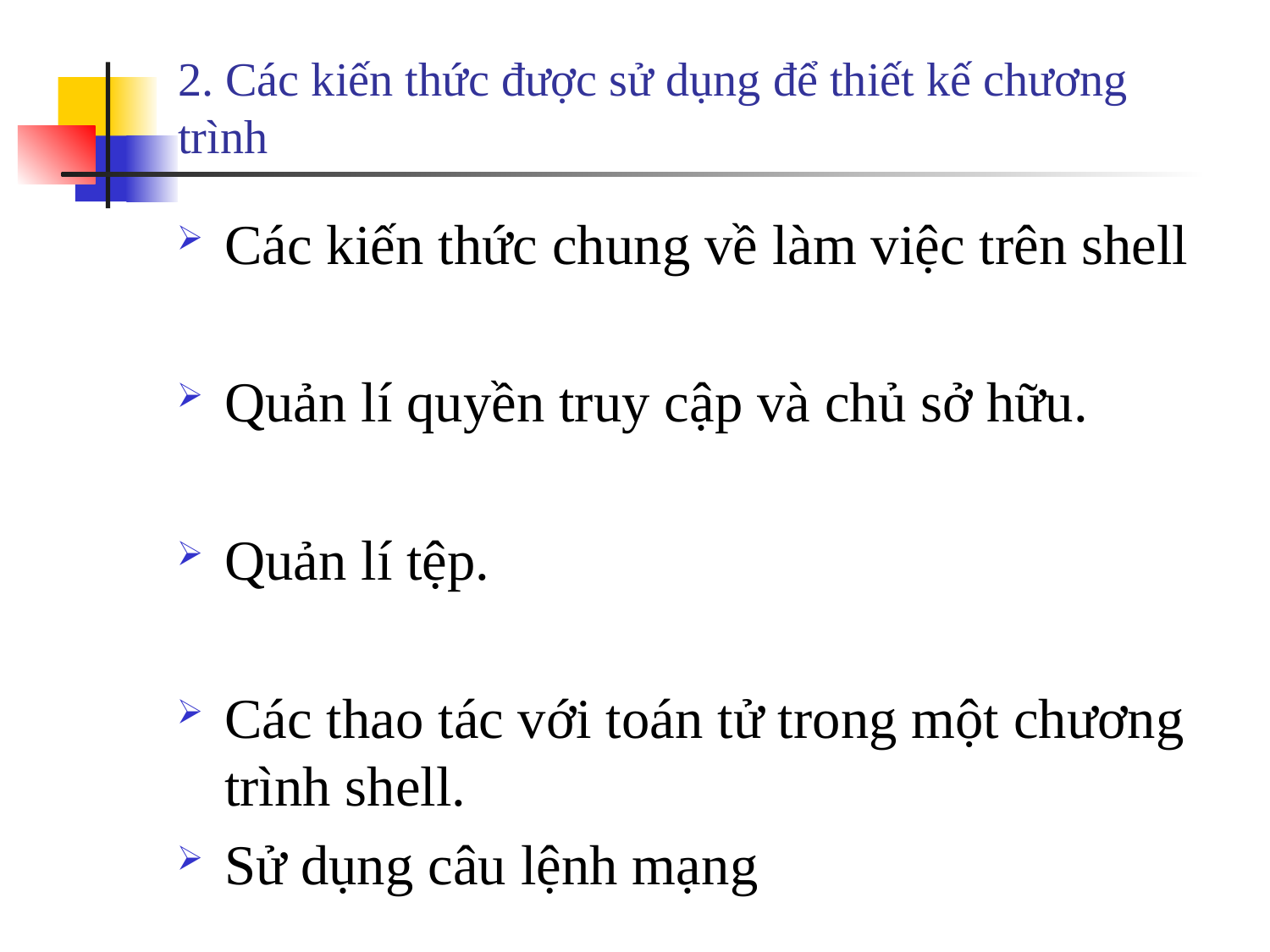

# 2. Các kiến thức được sử dụng để thiết kế chương trình
Các kiến thức chung về làm việc trên shell

Quản lí quyền truy cập và chủ sở hữu.

Quản lí tệp.

Các thao tác với toán tử trong một chương   	trình shell.
Sử dụng câu lệnh mạng